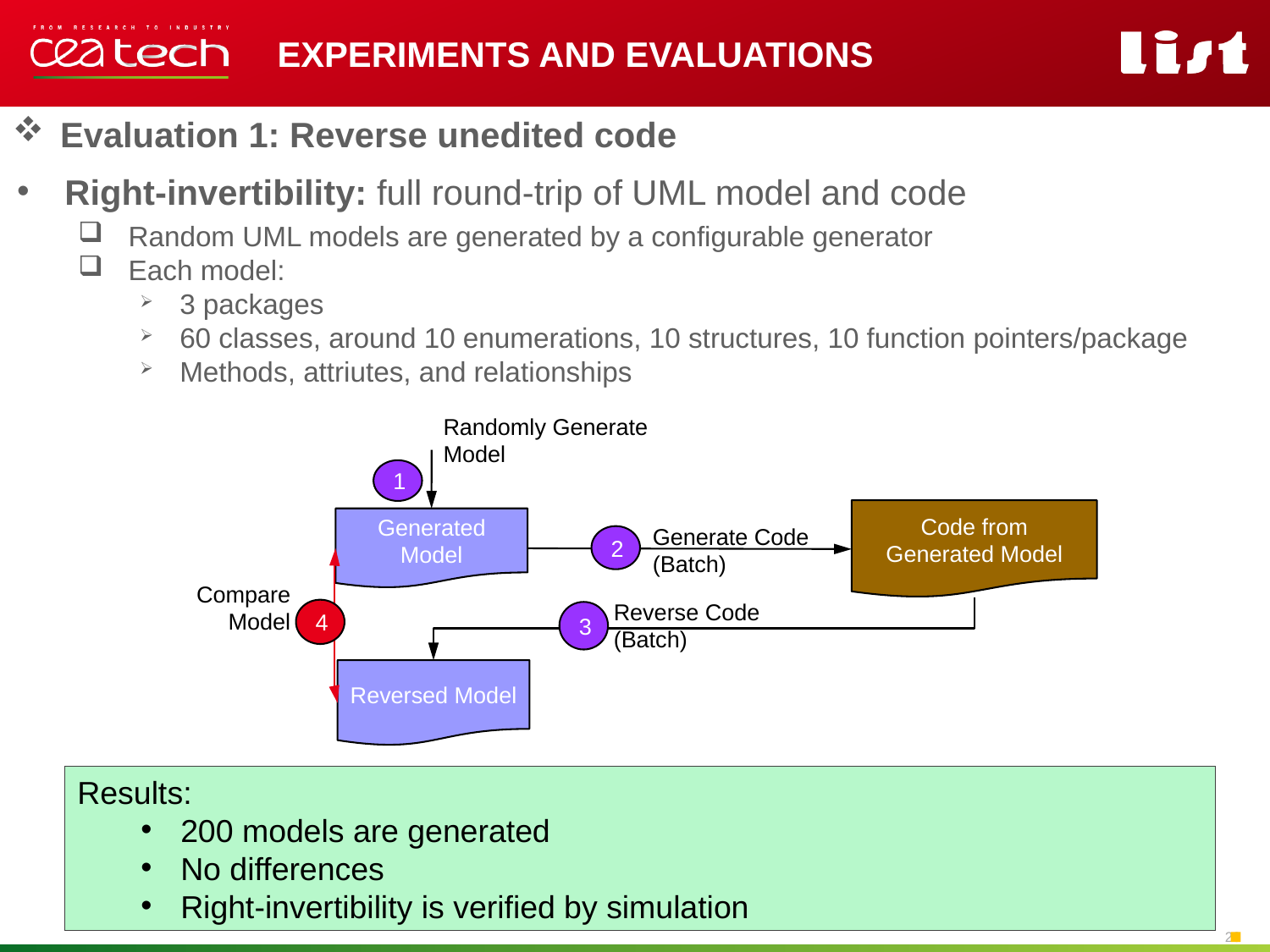

Experiments and evaluations
Evaluation 1: Reverse unedited code
Right-invertibility: full round-trip of UML model and code
Random UML models are generated by a configurable generator
Each model:
3 packages
60 classes, around 10 enumerations, 10 structures, 10 function pointers/package
Methods, attriutes, and relationships
Randomly Generate Model
1
Code from Generated Model
Generated Model
Generate Code (Batch)
2
Compare Model
4
Reverse Code (Batch)
3
Reversed Model
Results:
200 models are generated
No differences
Right-invertibility is verified by simulation